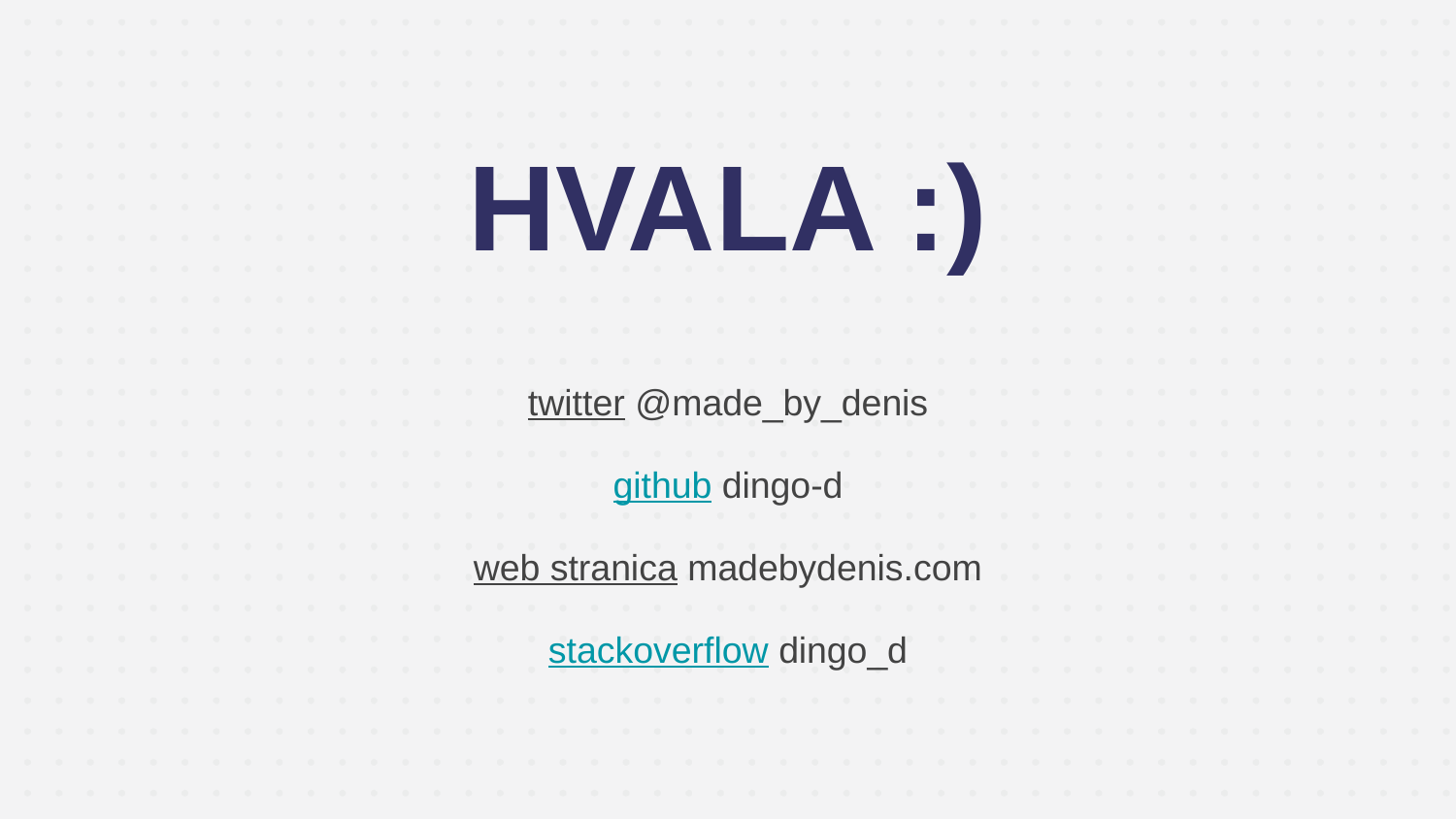

# HVALA :)
twitter @made_by_denis
github dingo-d
web stranica madebydenis.com
stackoverflow dingo_d